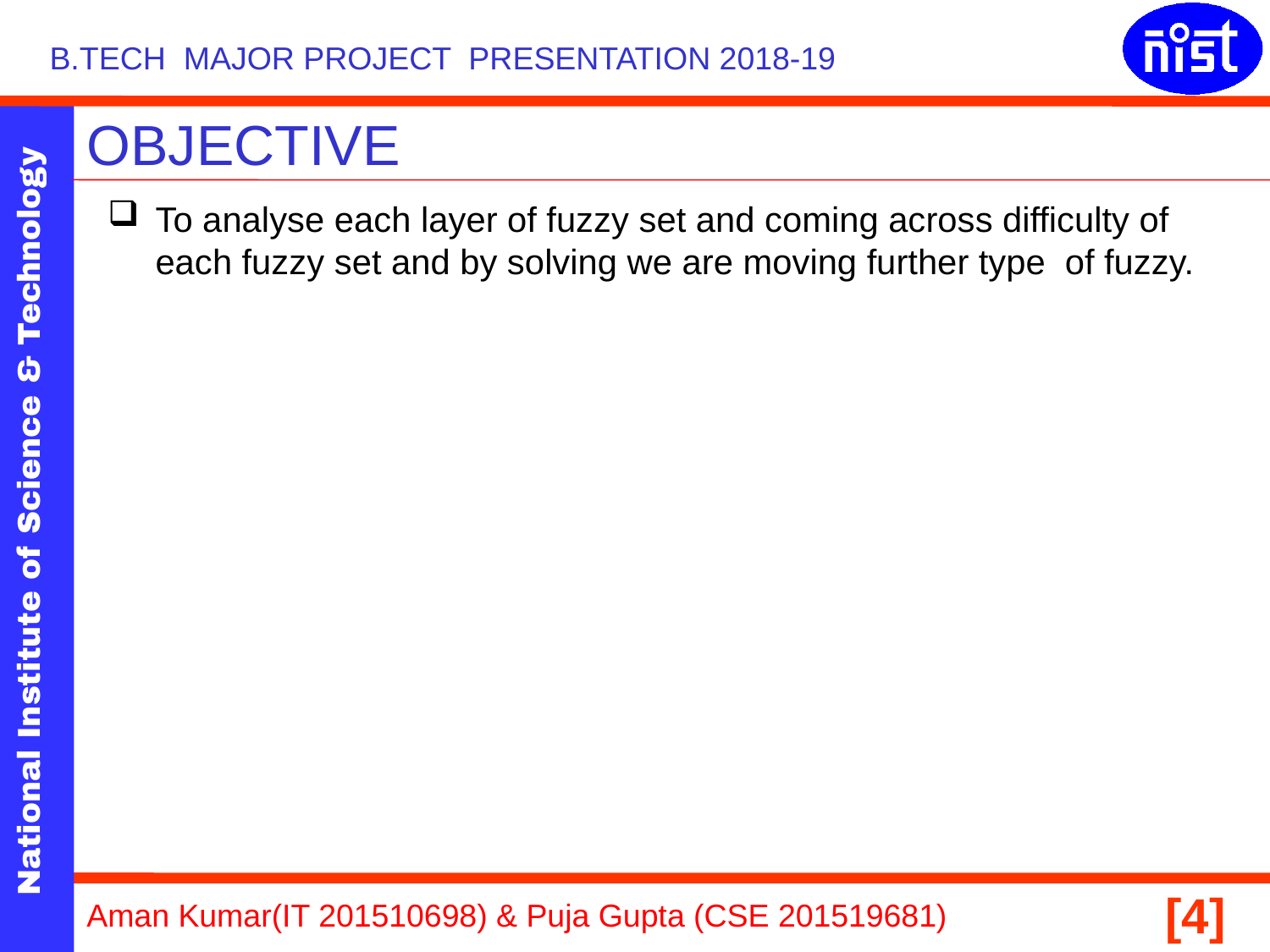

# OBJECTIVE
To analyse each layer of fuzzy set and coming across difficulty of each fuzzy set and by solving we are moving further type  of fuzzy.